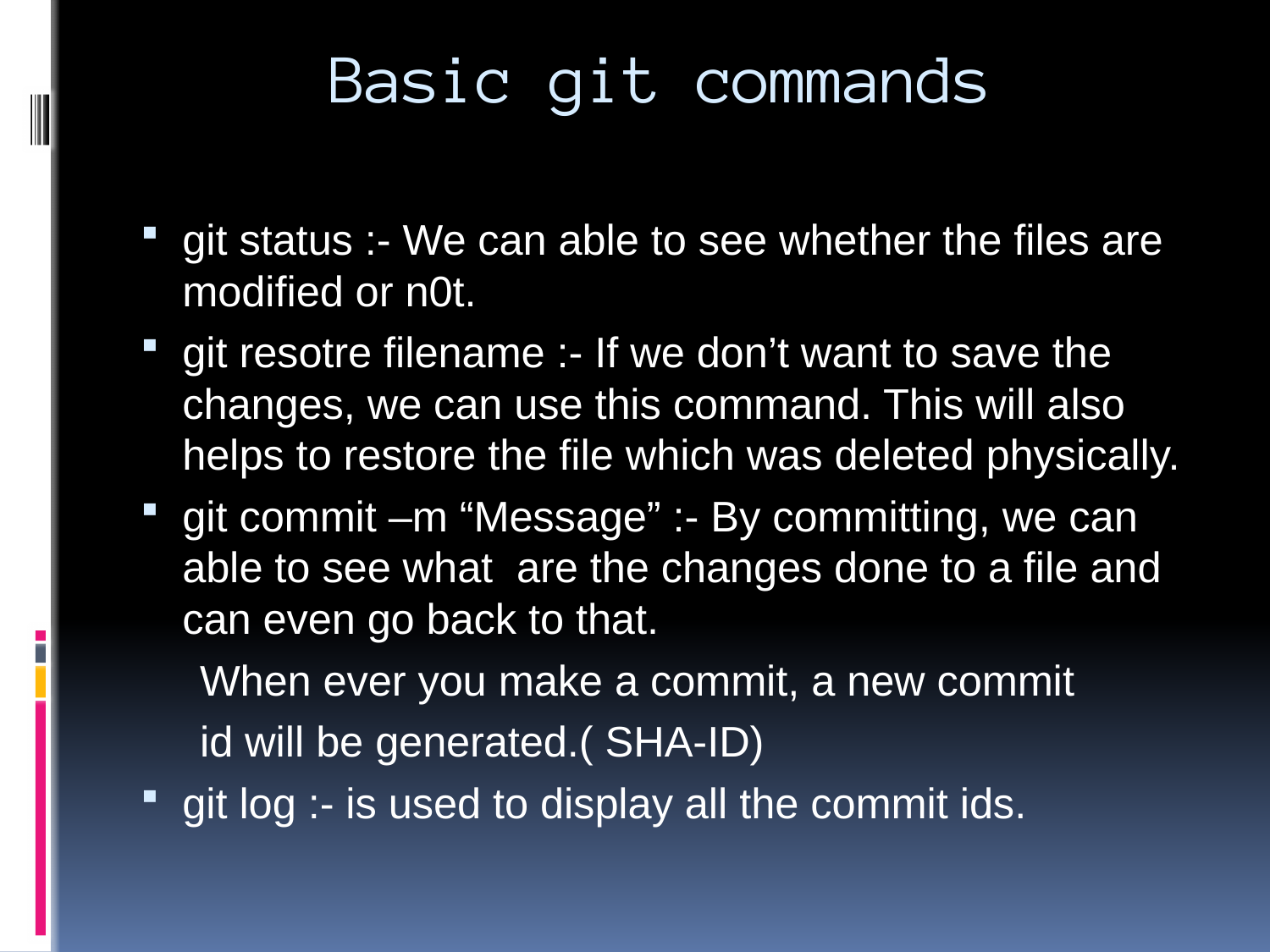

# Basic git commands
git status :- We can able to see whether the files are modified or n0t.
git resotre filename :- If we don’t want to save the changes, we can use this command. This will also helps to restore the file which was deleted physically.
git commit –m “Message” :- By committing, we can able to see what  are the changes done to a file and can even go back to that.
     When ever you make a commit, a new commit
     id will be generated.( SHA-ID)
git log :- is used to display all the commit ids.